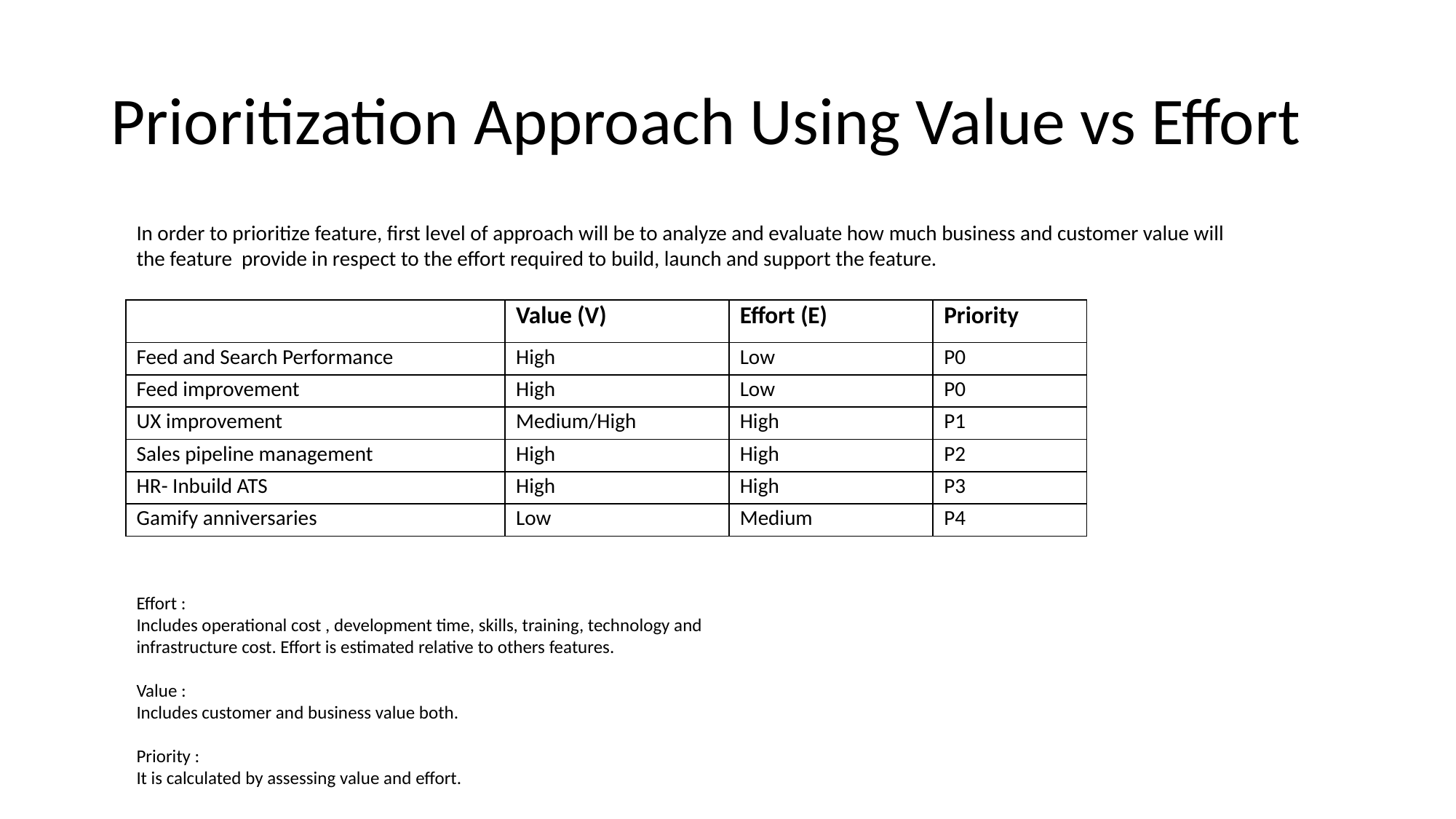

# Prioritization Approach Using Value vs Effort
In order to prioritize feature, first level of approach will be to analyze and evaluate how much business and customer value will the feature  provide in respect to the effort required to build, launch and support the feature.
|  | Value (V) | Effort (E) | Priority |
| --- | --- | --- | --- |
| Feed and Search Performance | High | Low | P0 |
| Feed improvement | High | Low | P0 |
| UX improvement | Medium/High | High | P1 |
| Sales pipeline management | High | High | P2 |
| HR- Inbuild ATS | High | High | P3 |
| Gamify anniversaries | Low | Medium | P4 |
Effort :
Includes operational cost , development time, skills, training, technology and infrastructure cost. Effort is estimated relative to others features.

Value :
Includes customer and business value both.

Priority :
It is calculated by assessing value and effort.